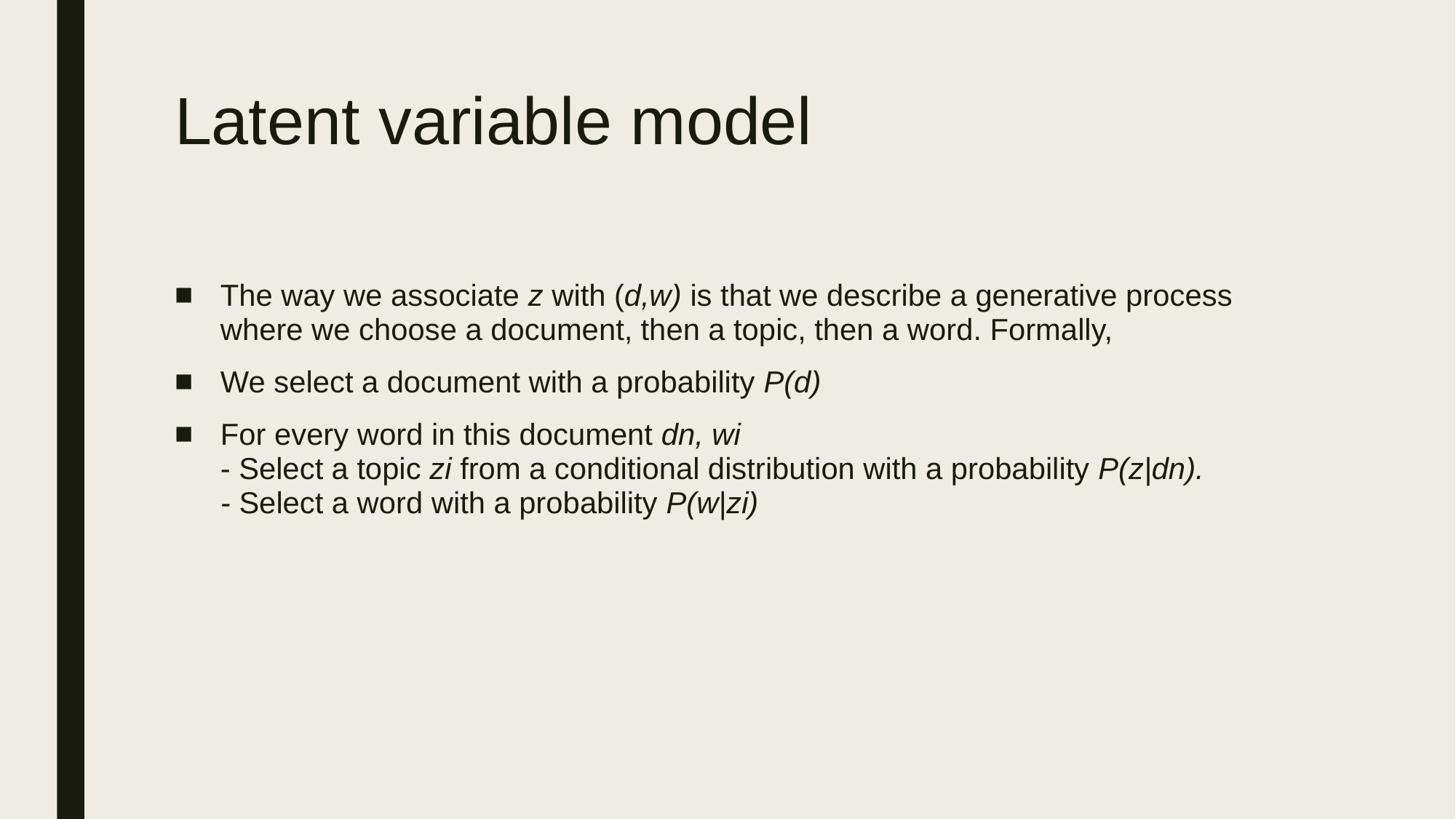

# Latent variable model
The way we associate z with (d,w) is that we describe a generative process where we choose a document, then a topic, then a word. Formally,
We select a document with a probability P(d)
For every word in this document dn, wi
- Select a topic zi from a conditional distribution with a probability P(z|dn).
- Select a word with a probability P(w|zi)